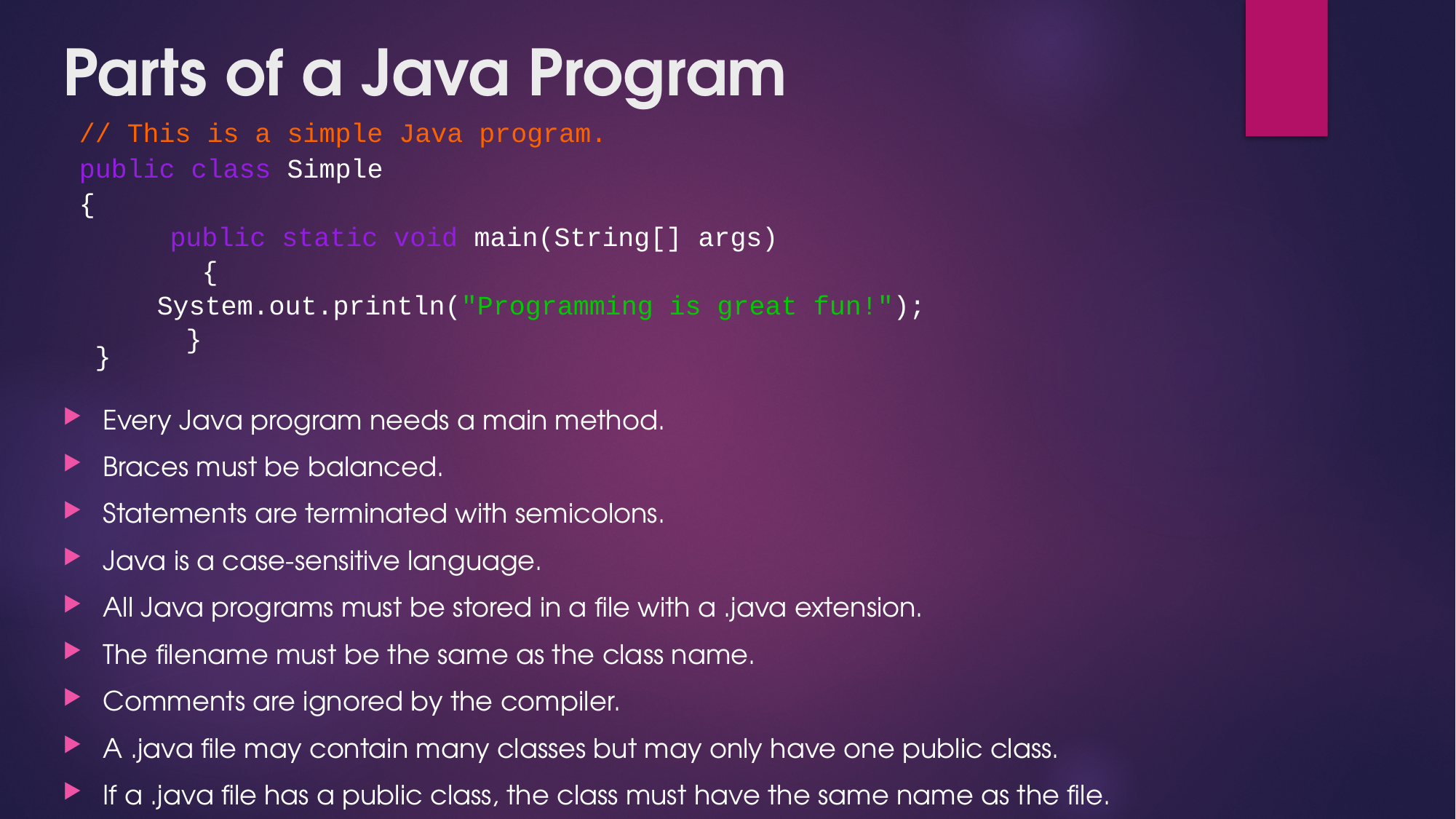

# Parts of a Java Program
 // This is a simple Java program.
 public class Simple
 {
	public static void main(String[] args)
	  {
         System.out.println("Programming is great fun!");
			 }
  }

Every Java program needs a main method.
Braces must be balanced.
Statements are terminated with semicolons.
Java is a case-sensitive language.
All Java programs must be stored in a file with a .java extension.
The filename must be the same as the class name.
Comments are ignored by the compiler.
A .java file may contain many classes but may only have one public class.
If a .java file has a public class, the class must have the same name as the file.